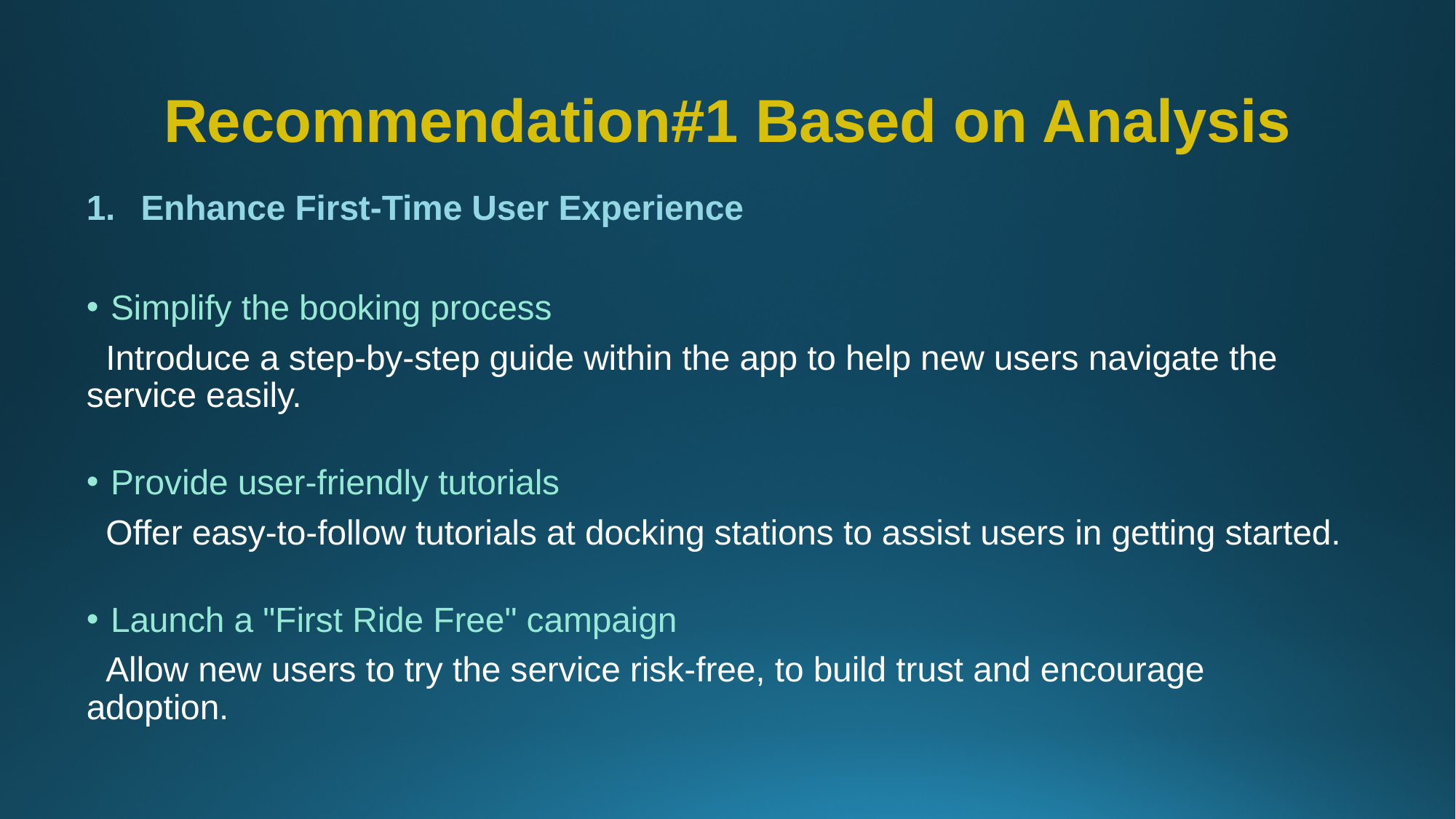

# Recommendation#1 Based on Analysis
Enhance First-Time User Experience

Simplify the booking process
  Introduce a step-by-step guide within the app to help new users navigate the service easily.
Provide user-friendly tutorials
  Offer easy-to-follow tutorials at docking stations to assist users in getting started.
Launch a "First Ride Free" campaign
  Allow new users to try the service risk-free, to build trust and encourage adoption.